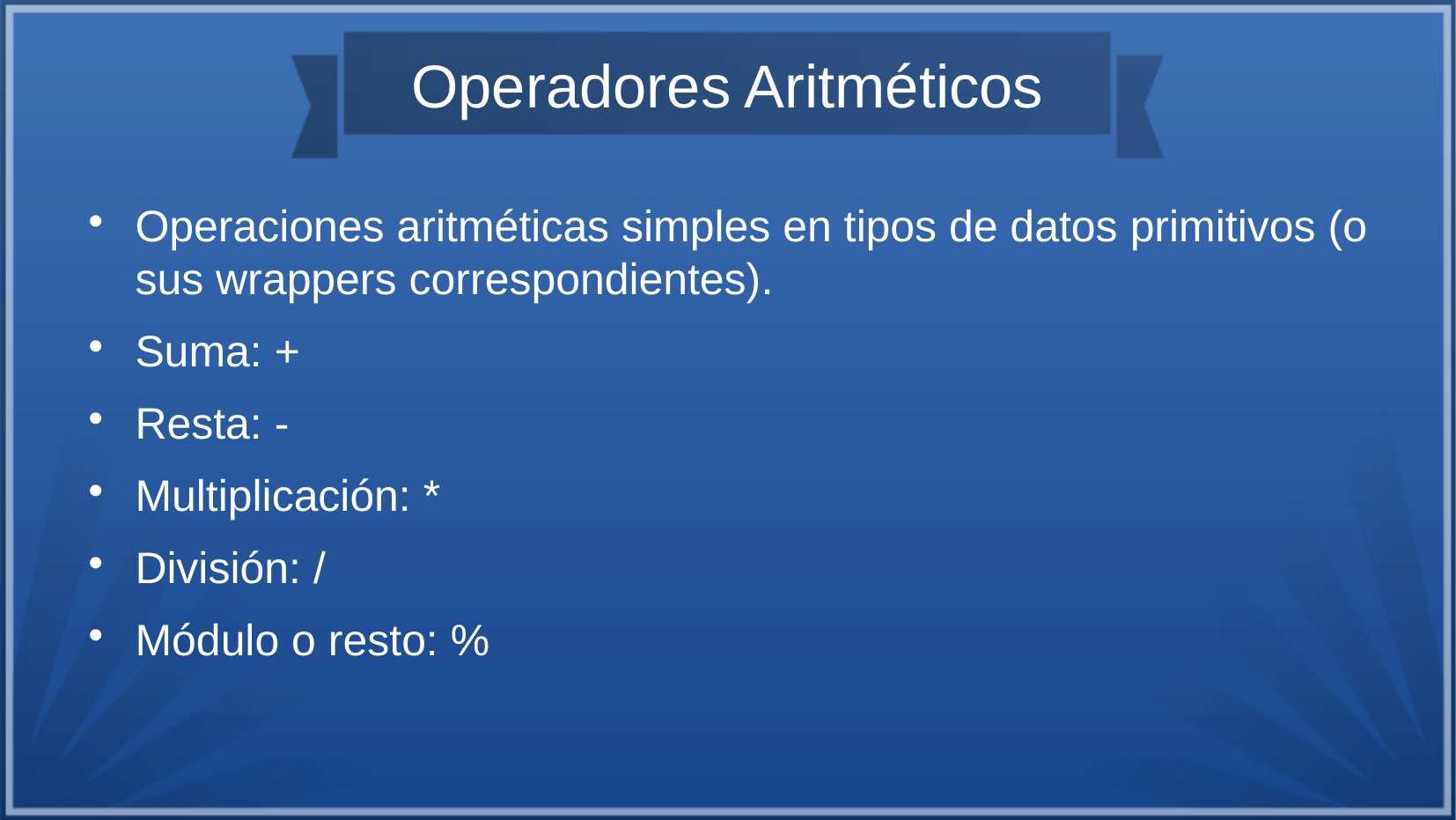

# Operadores Aritméticos
Operaciones aritméticas simples en tipos de datos primitivos (o sus wrappers correspondientes).
Suma: +
Resta: -
Multiplicación: *
División: /
Módulo o resto: %